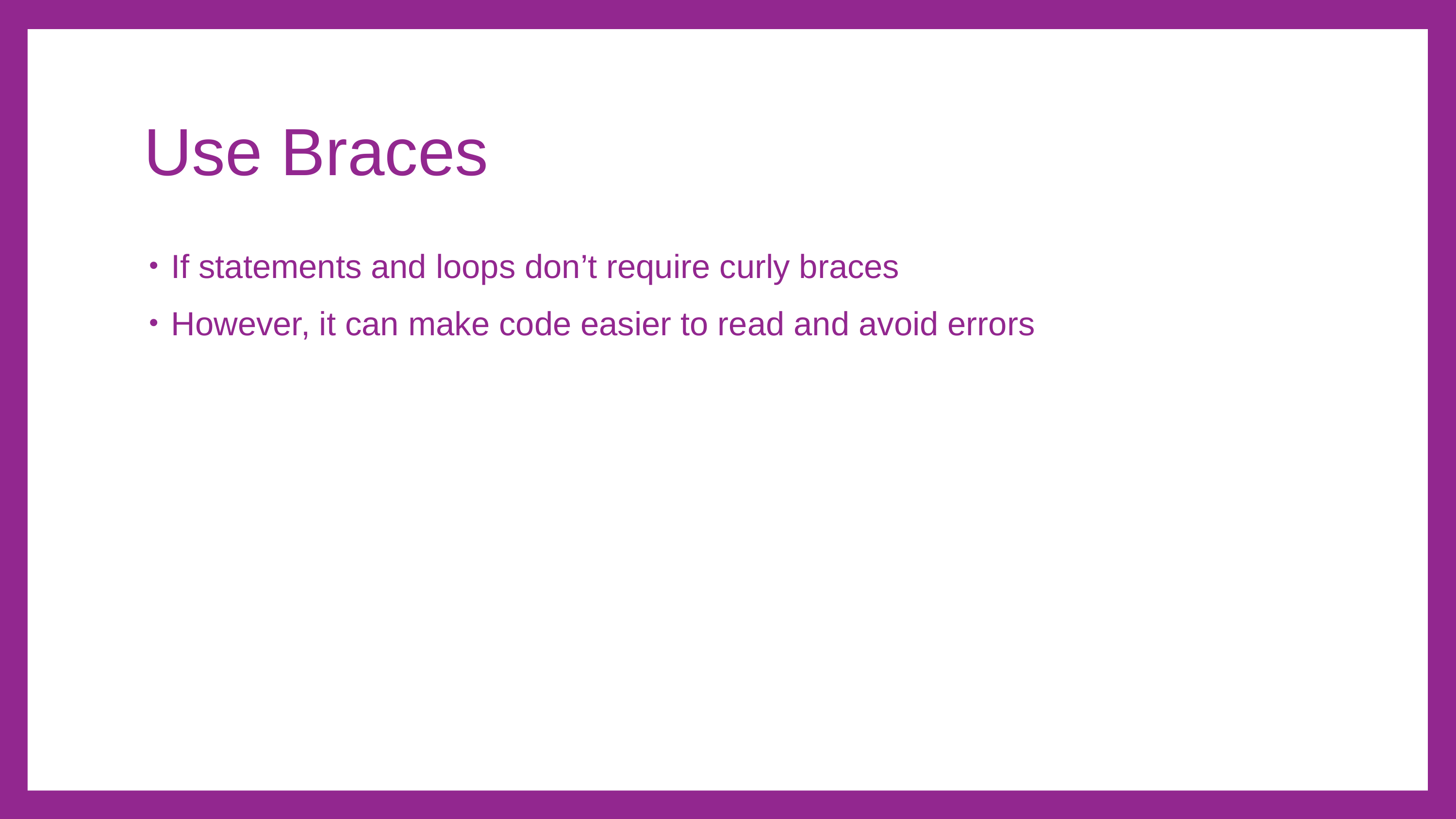

# Use Braces
If statements and loops don’t require curly braces
However, it can make code easier to read and avoid errors